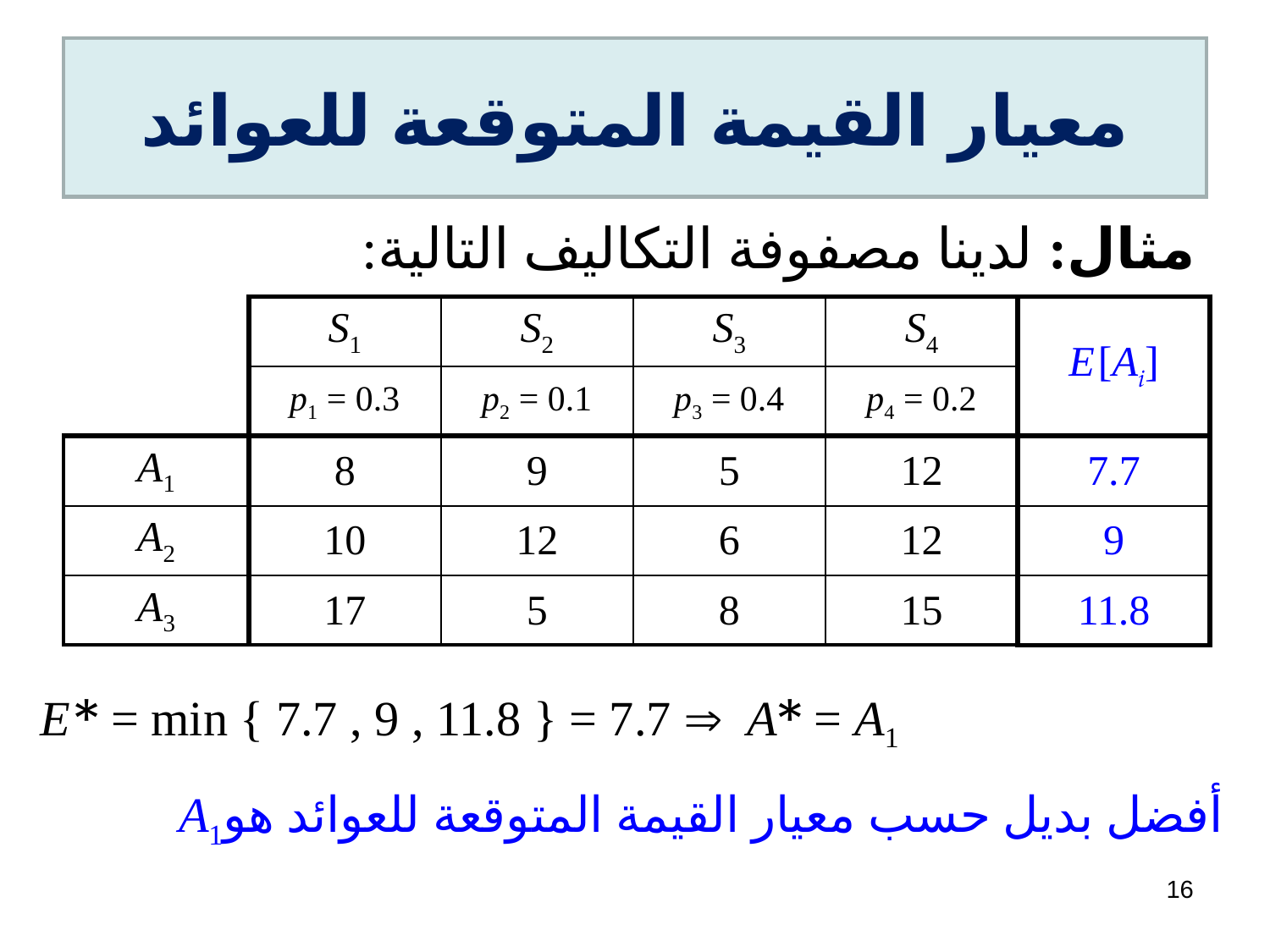

# معيار القيمة المتوقعة للعوائد
  مثال: لدينا مصفوفة التكاليف التالية:

E * = min { 7.7 , 9 , 11.8 } = 7.7 ⇒  A* = A1

أفضل بديل حسب معيار القيمة المتوقعة للعوائد هوA1

|  | S1 | S2 | S3 | S4 | E [Ai] |
| --- | --- | --- | --- | --- | --- |
|  | p1 = 0.3 | p2 = 0.1 | p3 = 0.4 | p4 = 0.2 |  |
| A1 | 8 | 9 | 5 | 12 | 7.7 |
| A2 | 10 | 12 | 6 | 12 | 9 |
| A3 | 17 | 5 | 8 | 15 | 11.8 |
16